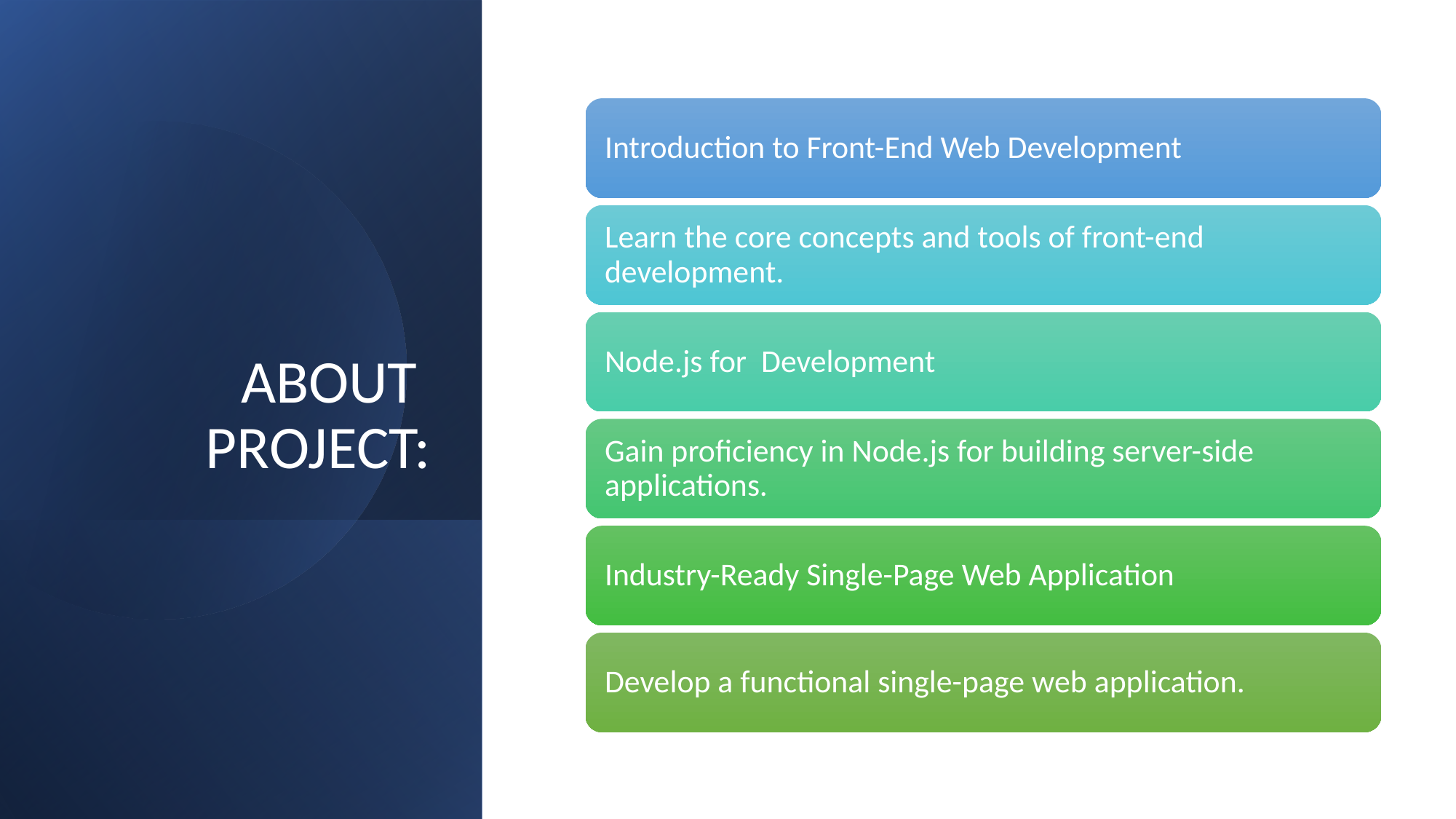

Introduction to Front-End Web Development
Learn the core concepts and tools of front-end development.
Node.js for  Development
Gain proficiency in Node.js for building server-side applications.
Industry-Ready Single-Page Web Application
Develop a functional single-page web application.

# ABOUT  PROJECT: